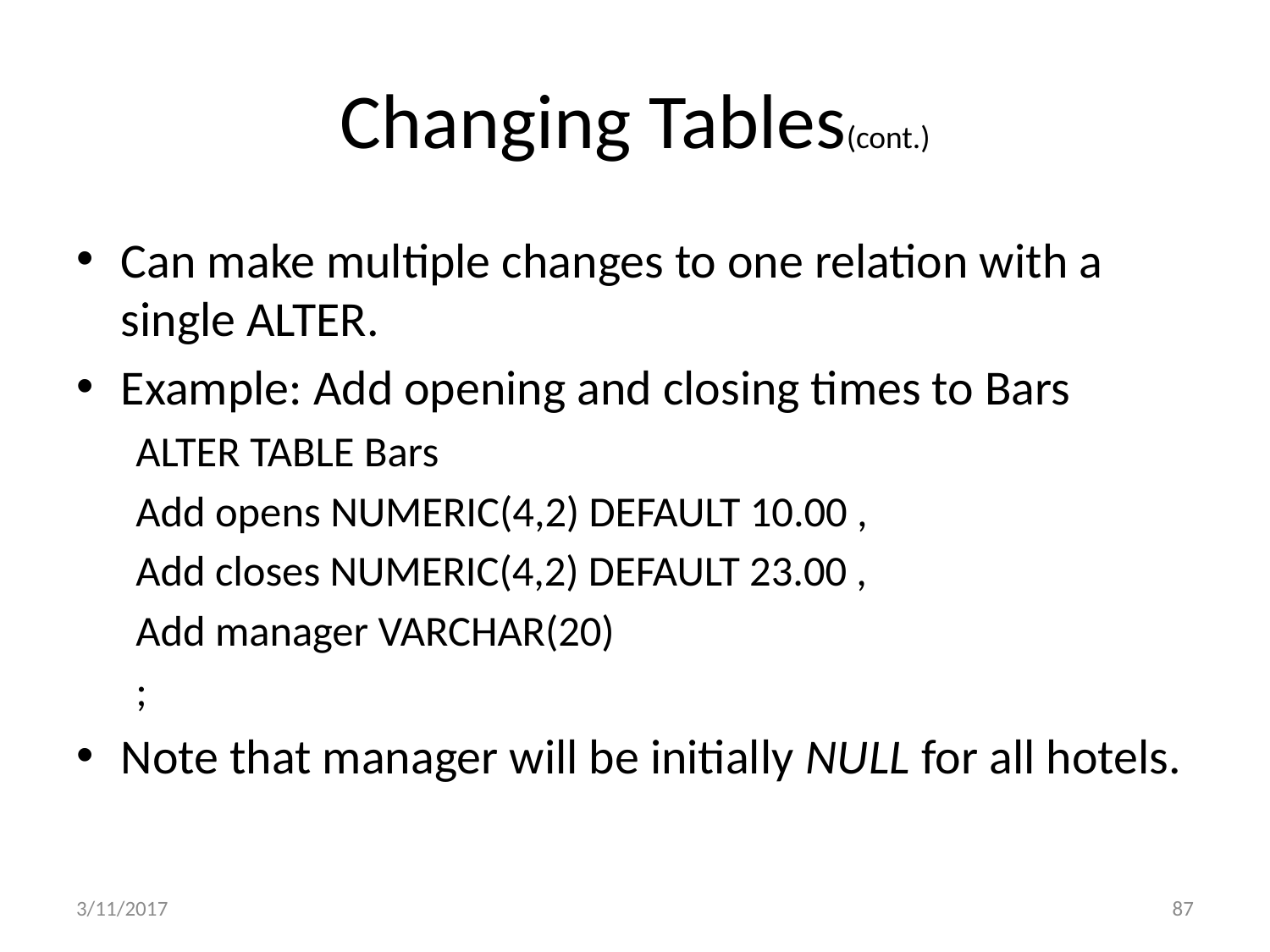

# Changing Tables(cont.)
Can make multiple changes to one relation with a single ALTER.
Example: Add opening and closing times to Bars
ALTER TABLE Bars
Add opens NUMERIC(4,2) DEFAULT 10.00 ,
Add closes NUMERIC(4,2) DEFAULT 23.00 ,
Add manager VARCHAR(20)
;
Note that manager will be initially NULL for all hotels.
3/11/2017
87